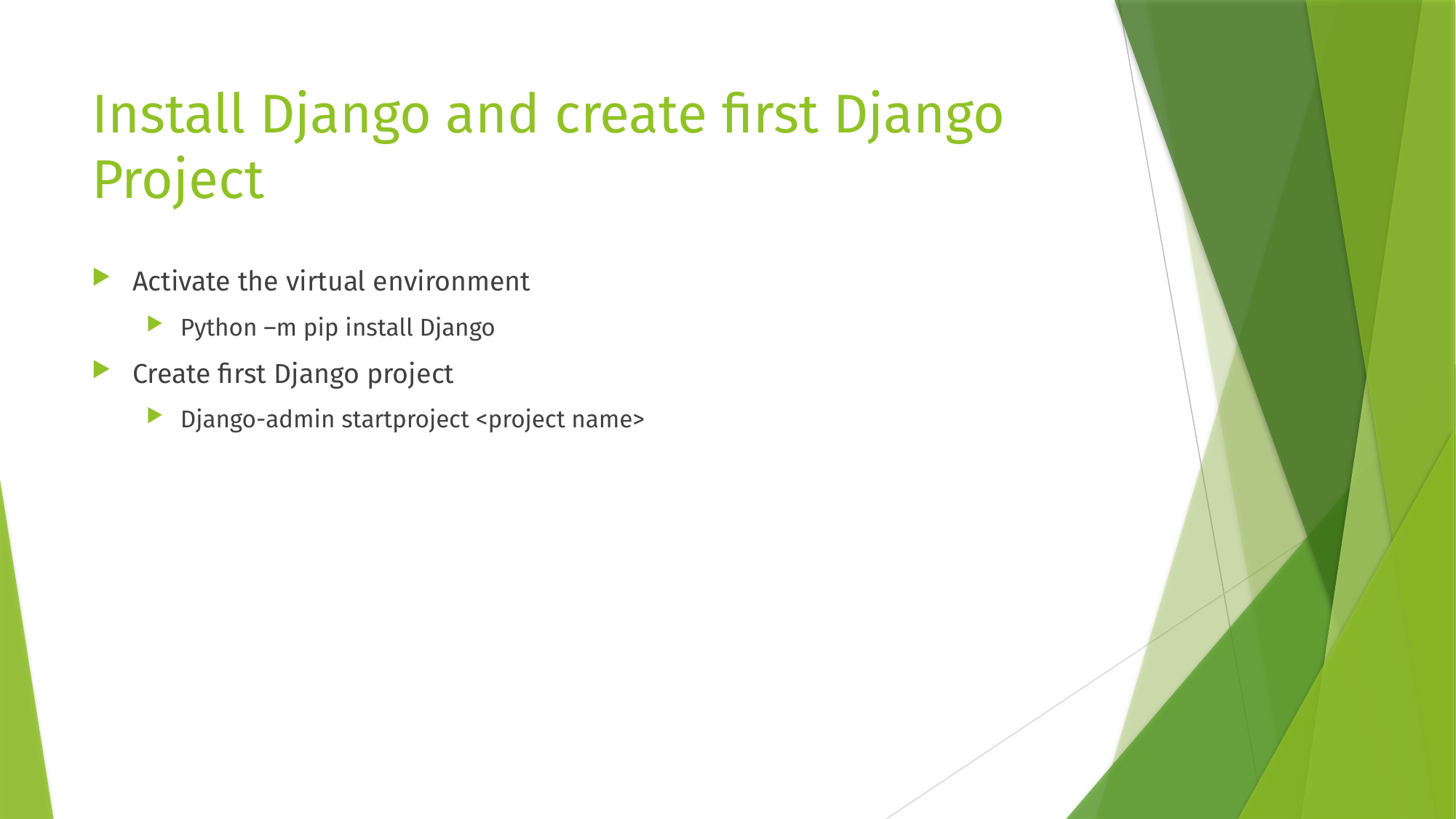

# Install Django and create first Django Project
Activate the virtual environment
Python –m pip install Django
Create first Django project
Django-admin startproject <project name>